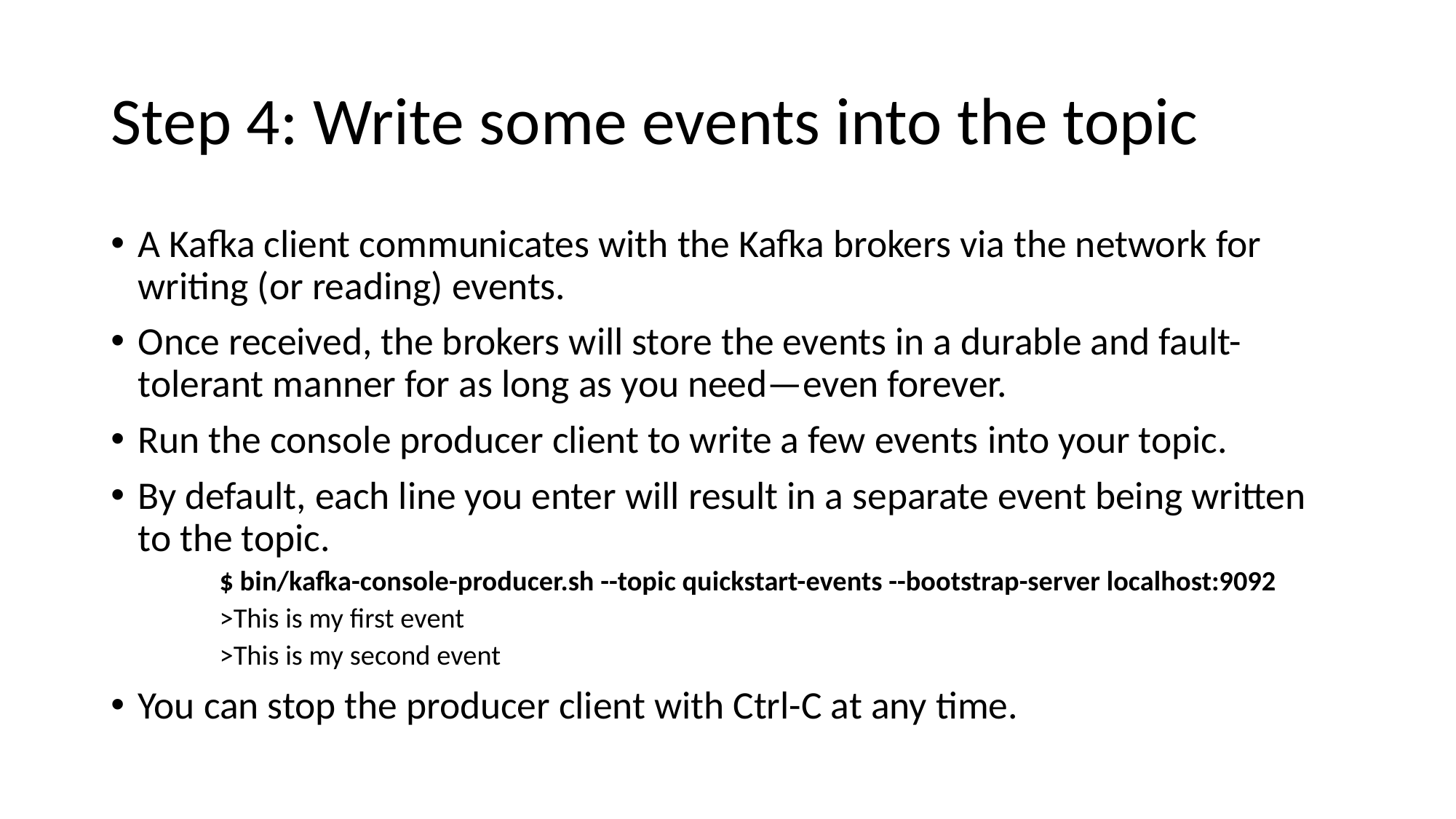

# Step 4: Write some events into the topic
A Kafka client communicates with the Kafka brokers via the network for writing (or reading) events.
Once received, the brokers will store the events in a durable and fault-tolerant manner for as long as you need—even forever.
Run the console producer client to write a few events into your topic.
By default, each line you enter will result in a separate event being written to the topic.
$ bin/kafka-console-producer.sh --topic quickstart-events --bootstrap-server localhost:9092
>This is my first event
>This is my second event
You can stop the producer client with Ctrl-C at any time.